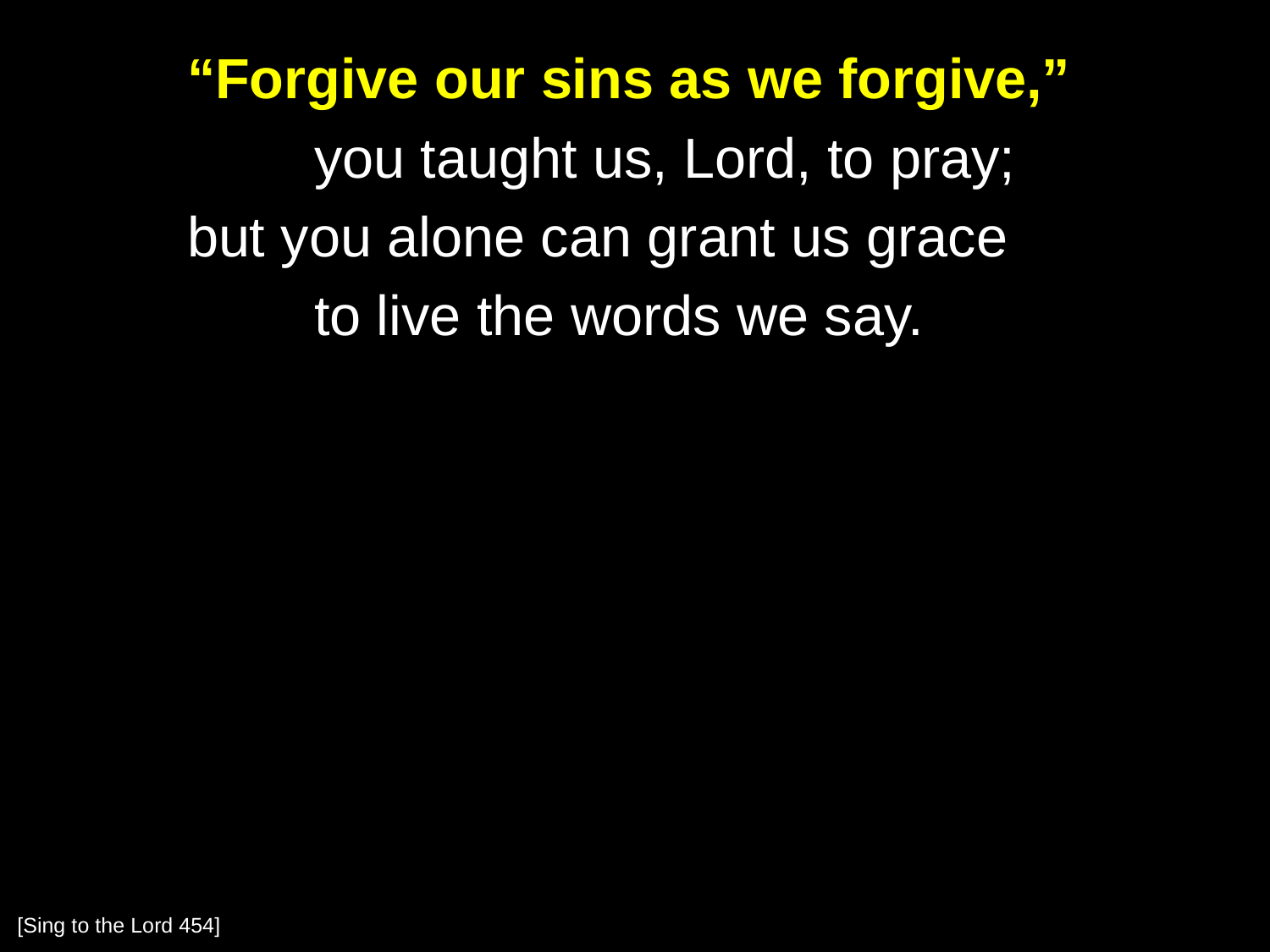

“Forgive our sins as we forgive,”
		you taught us, Lord, to pray;
	but you alone can grant us grace
		to live the words we say.
[Sing to the Lord 454]